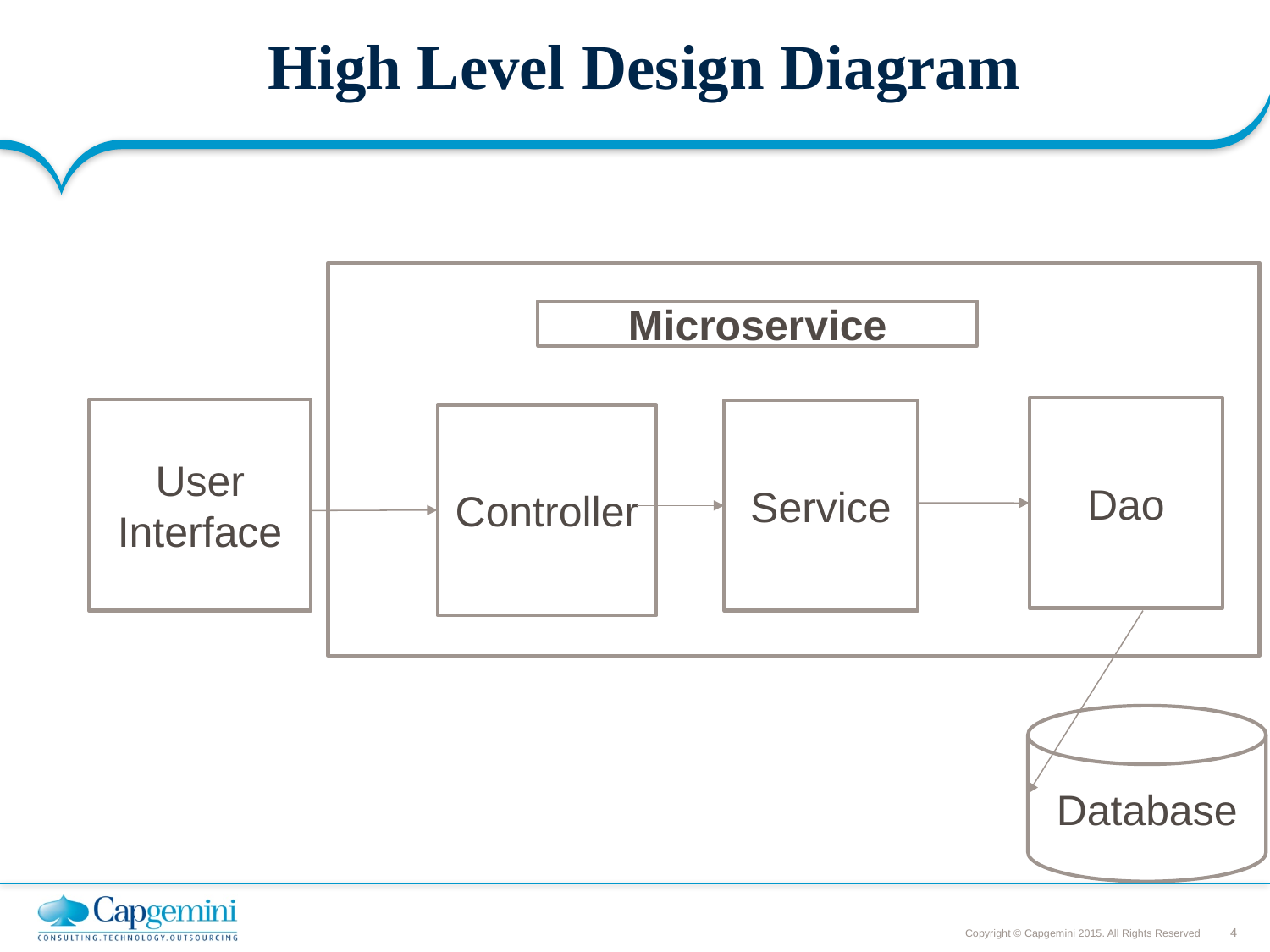

# High Level Design Diagram

Microservice
Controller
Dao
User Interface
Service
Controller
Database